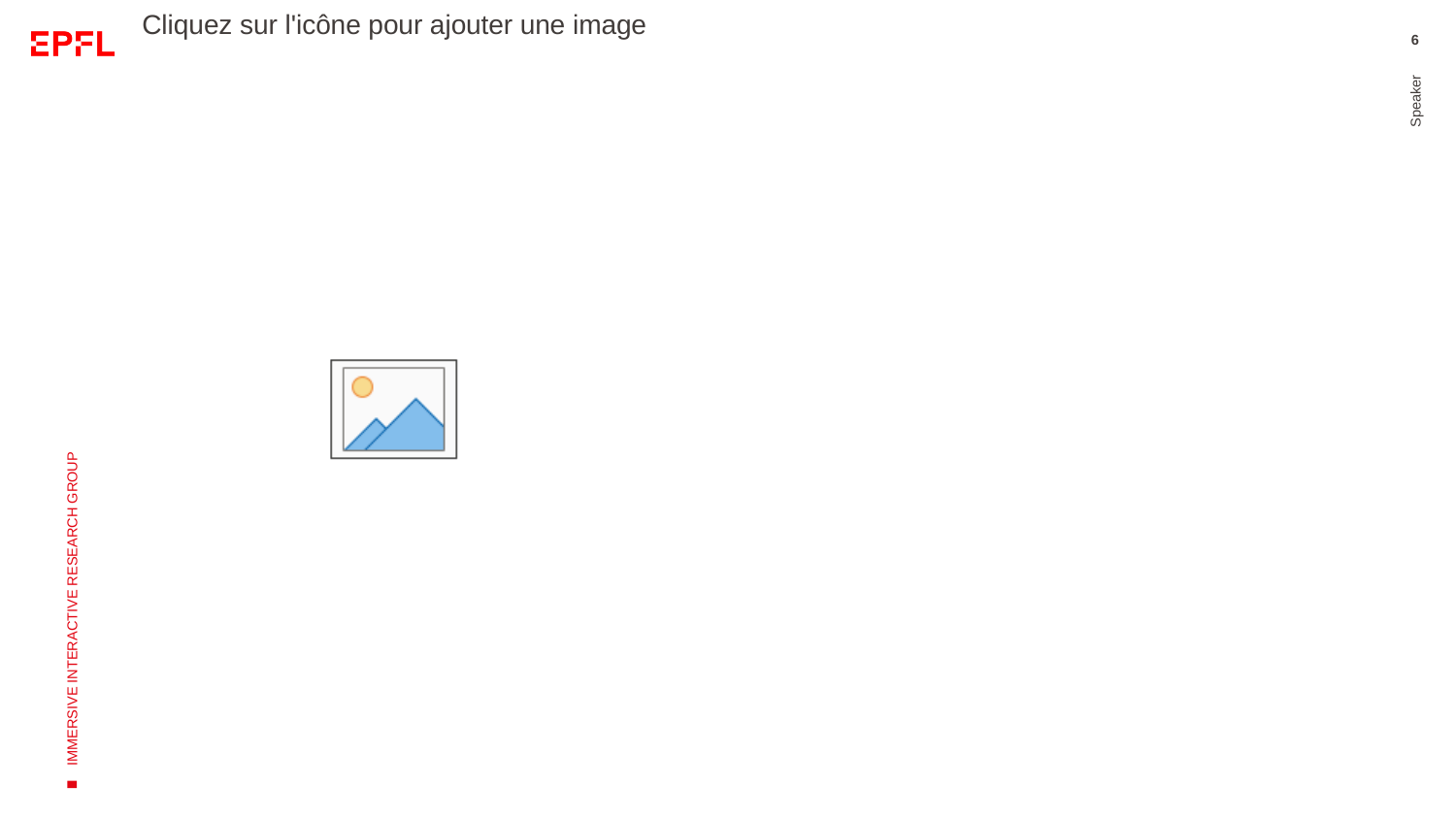

#
6

Speaker
IMMERSIVE INTERACTIVE RESEARCH GROUP